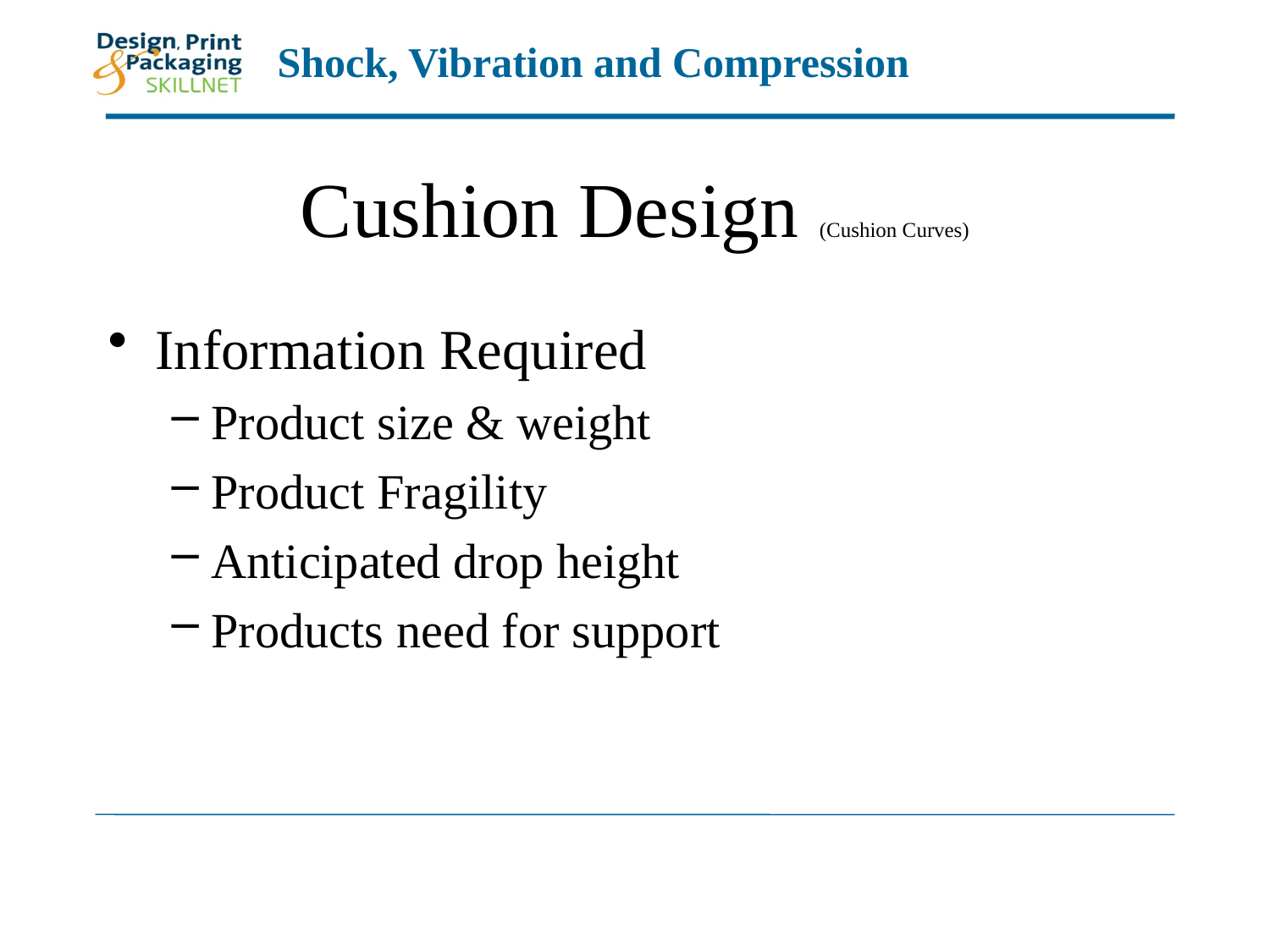

# Cushion Design (Cushion Curves)
Information Required
Product size & weight
Product Fragility
Anticipated drop height
Products need for support